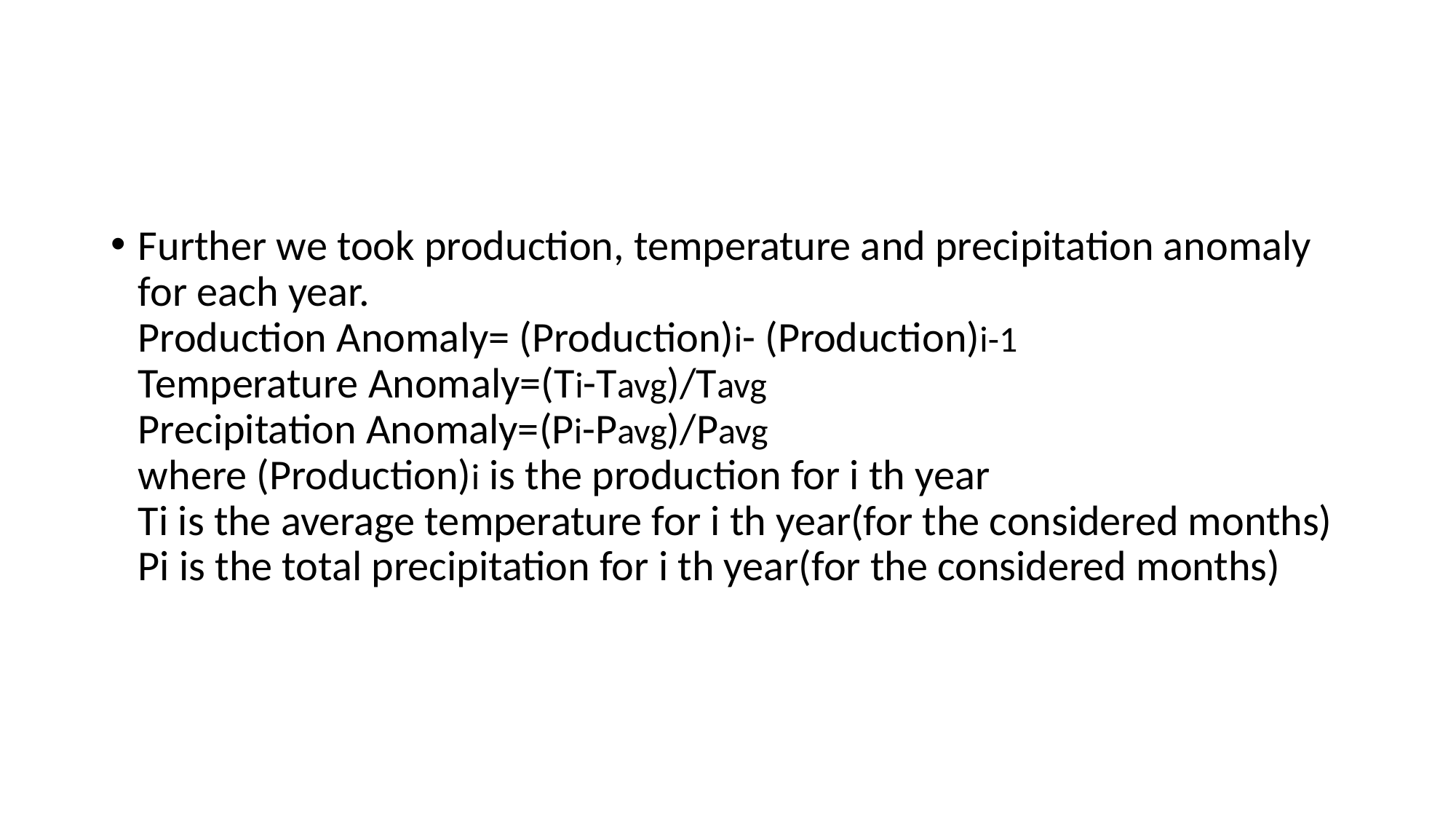

#
Further we took production, temperature and precipitation anomaly for each year.
Production Anomaly= (Production)i- (Production)i-1
Temperature Anomaly=(Ti-Tavg)/Tavg
Precipitation Anomaly=(Pi-Pavg)/Pavg
where (Production)i is the production for i th year
Ti is the average temperature for i th year(for the considered months)
Pi is the total precipitation for i th year(for the considered months)